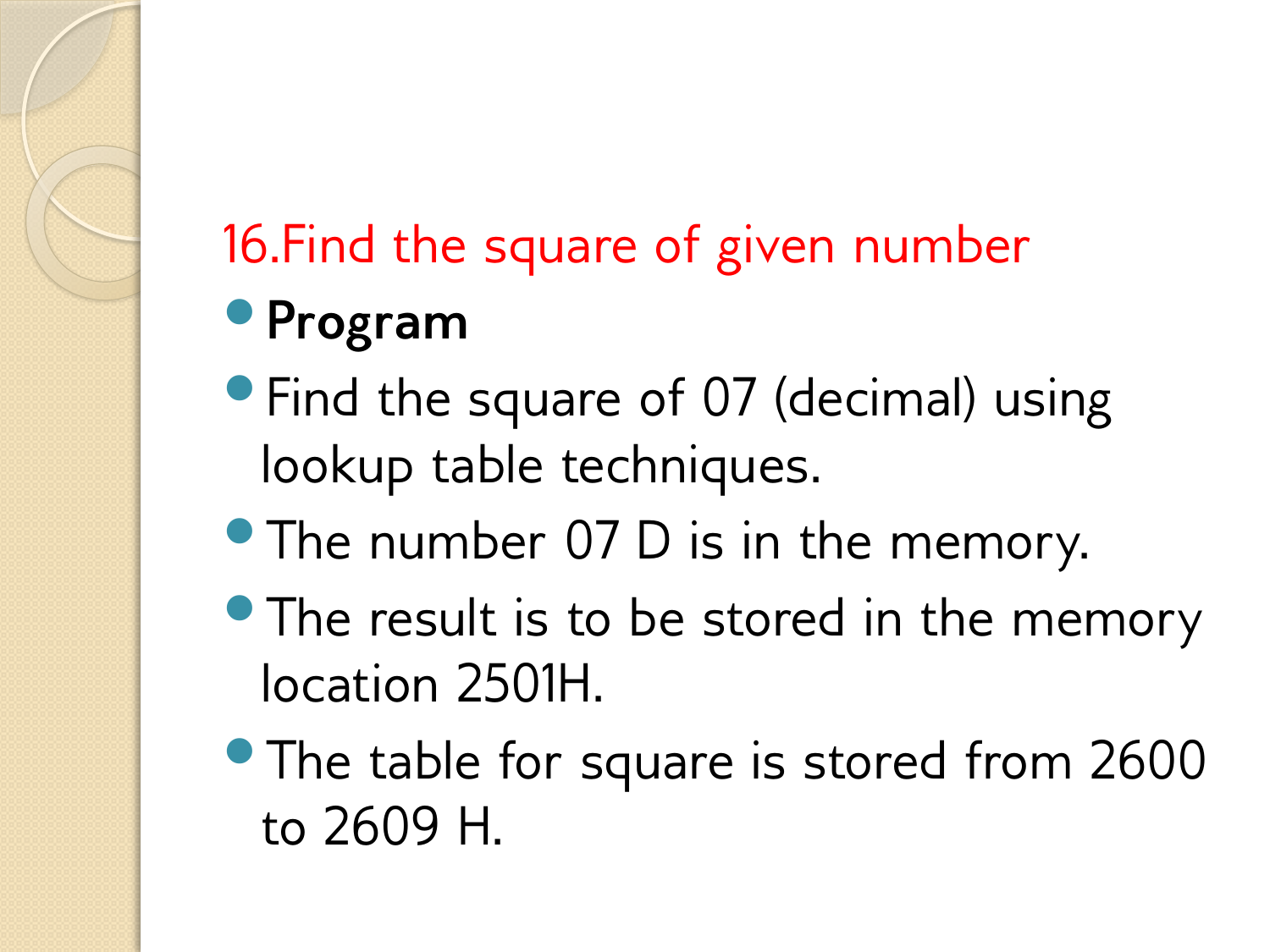

#
16.Find the square of given number
Program
Find the square of 07 (decimal) using lookup table techniques.
The number 07 D is in the memory.
The result is to be stored in the memory location 2501H.
The table for square is stored from 2600 to 2609 H.